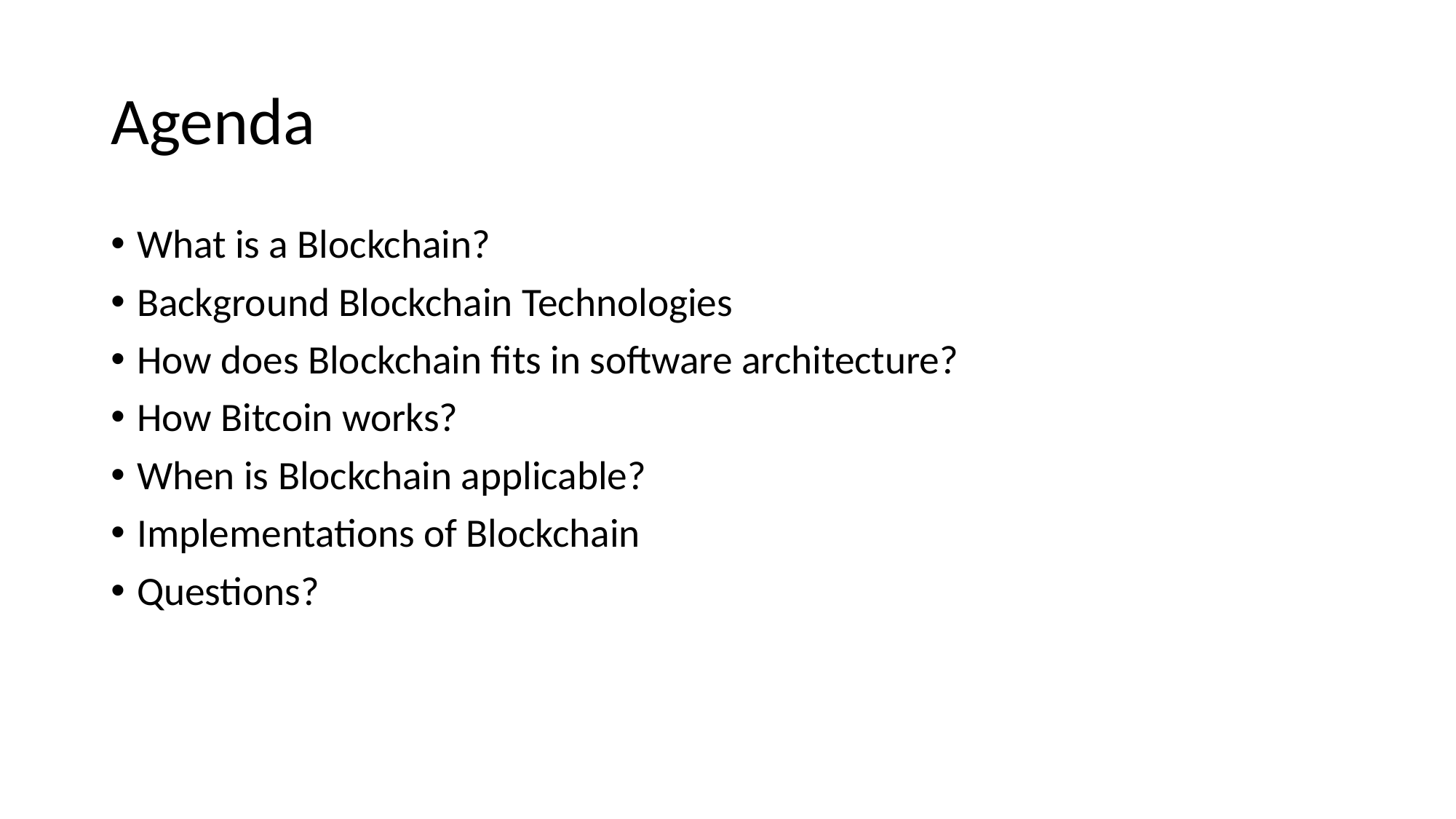

# Agenda
What is a Blockchain?
Background Blockchain Technologies
How does Blockchain fits in software architecture?
How Bitcoin works?
When is Blockchain applicable?
Implementations of Blockchain
Questions?